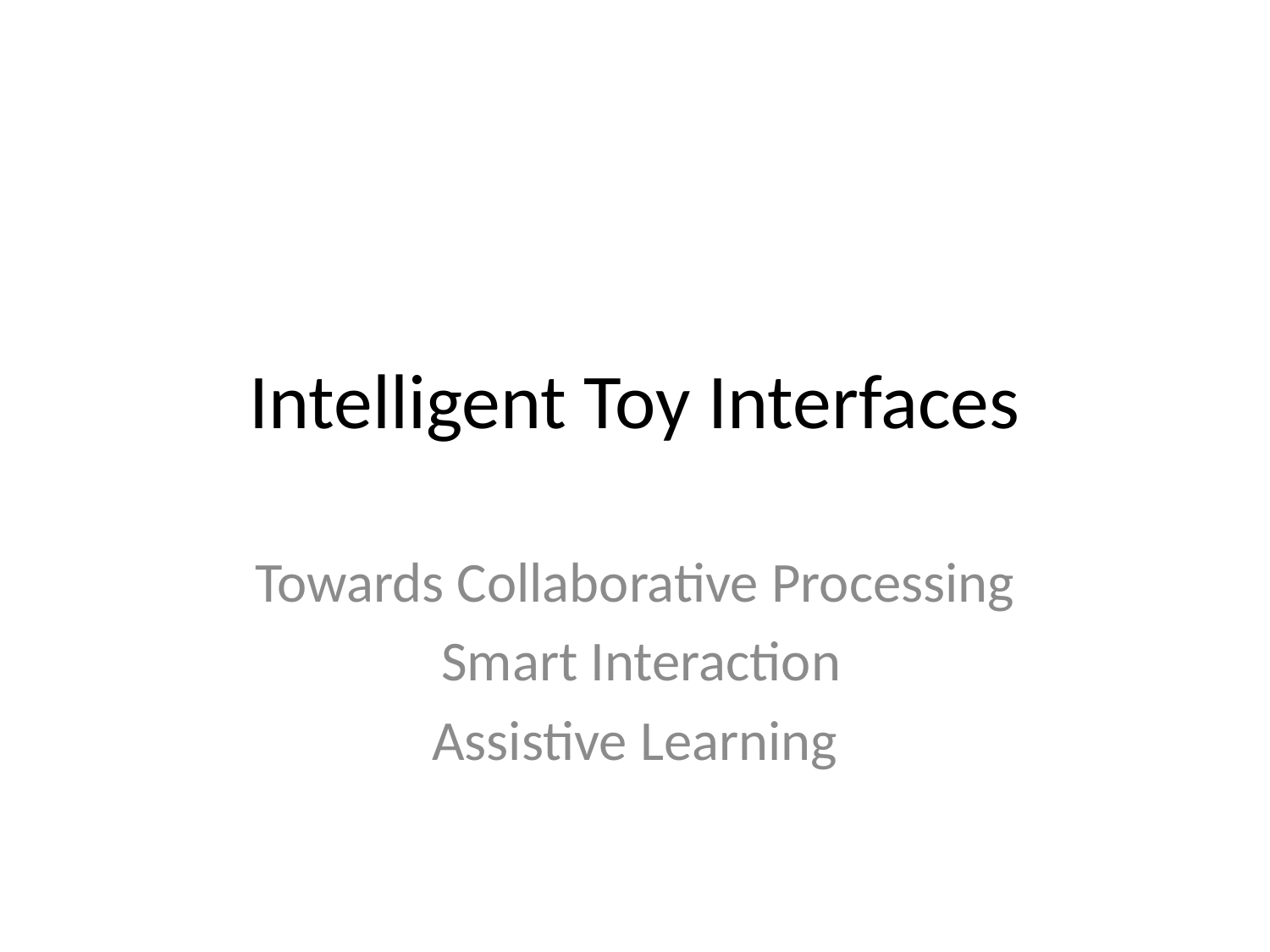

# Intelligent Toy Interfaces
Towards Collaborative Processing
 Smart Interaction
Assistive Learning